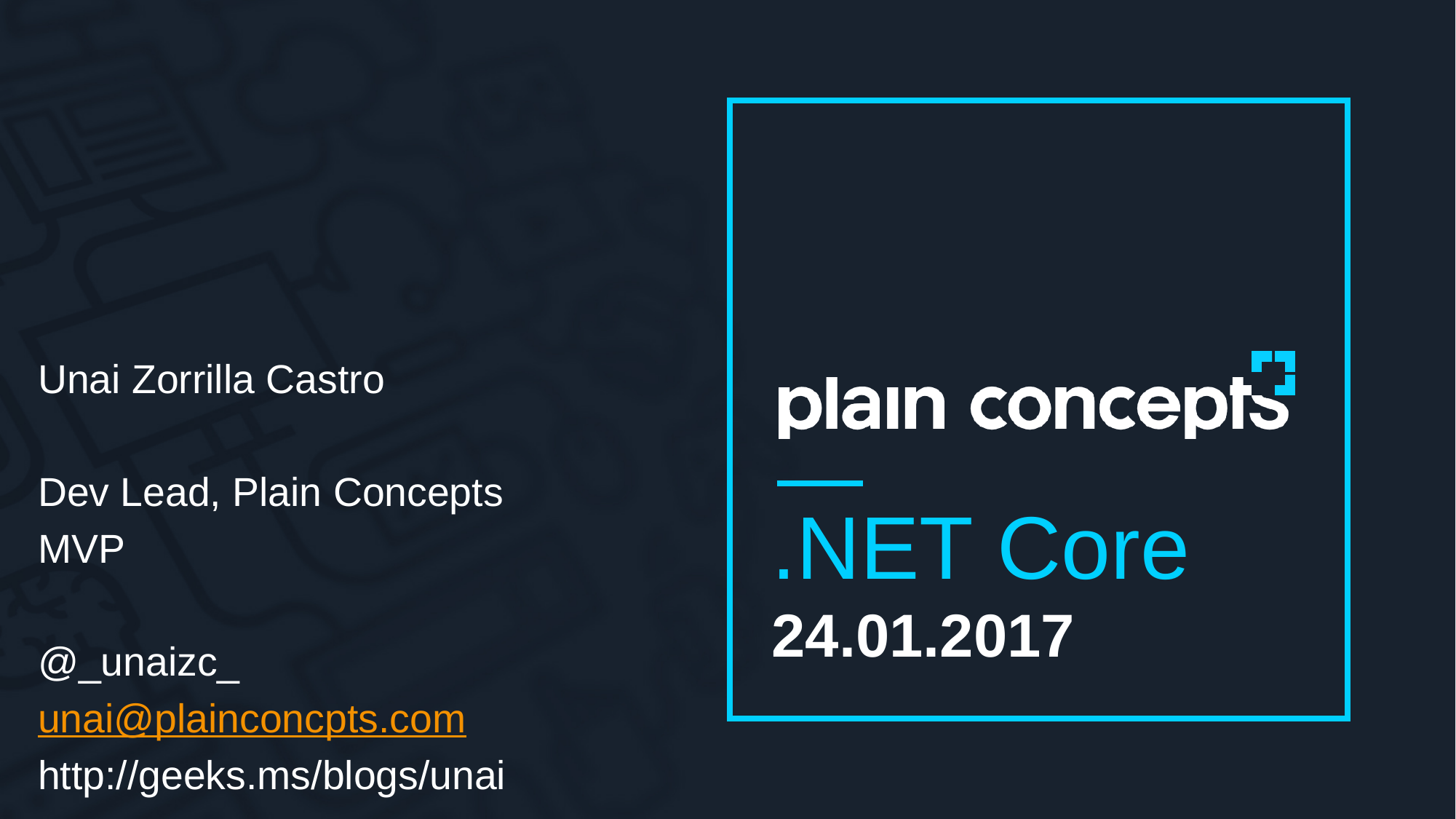

Unai Zorrilla Castro

Dev Lead, Plain Concepts
MVP

@_unaizc_
unai@plainconcpts.com
http://geeks.ms/blogs/unai
# .NET Core
24.01.2017